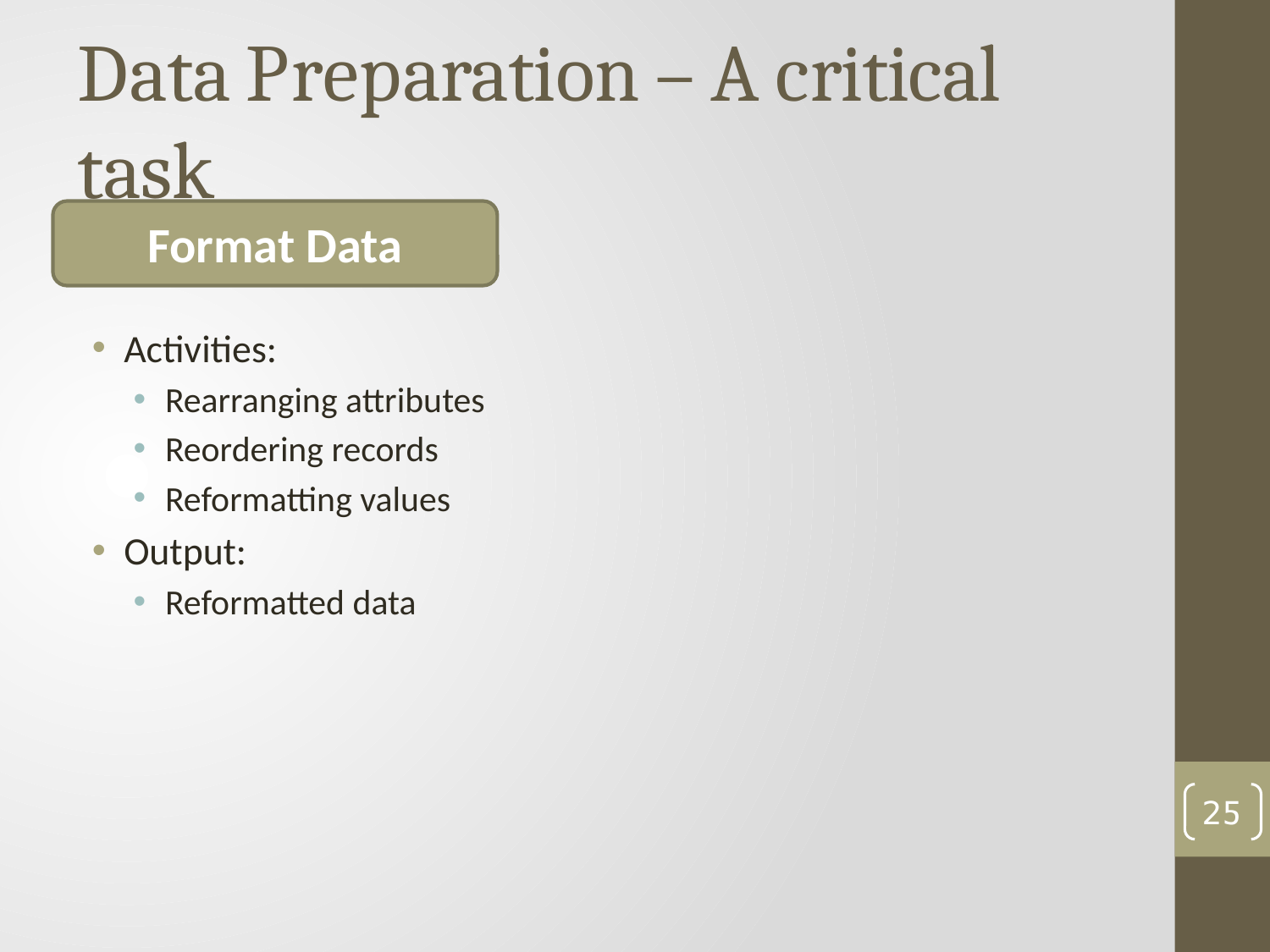

# Data Preparation – A critical task
Format Data
Activities:
Rearranging attributes
Reordering records
Reformatting values
Output:
Reformatted data

25